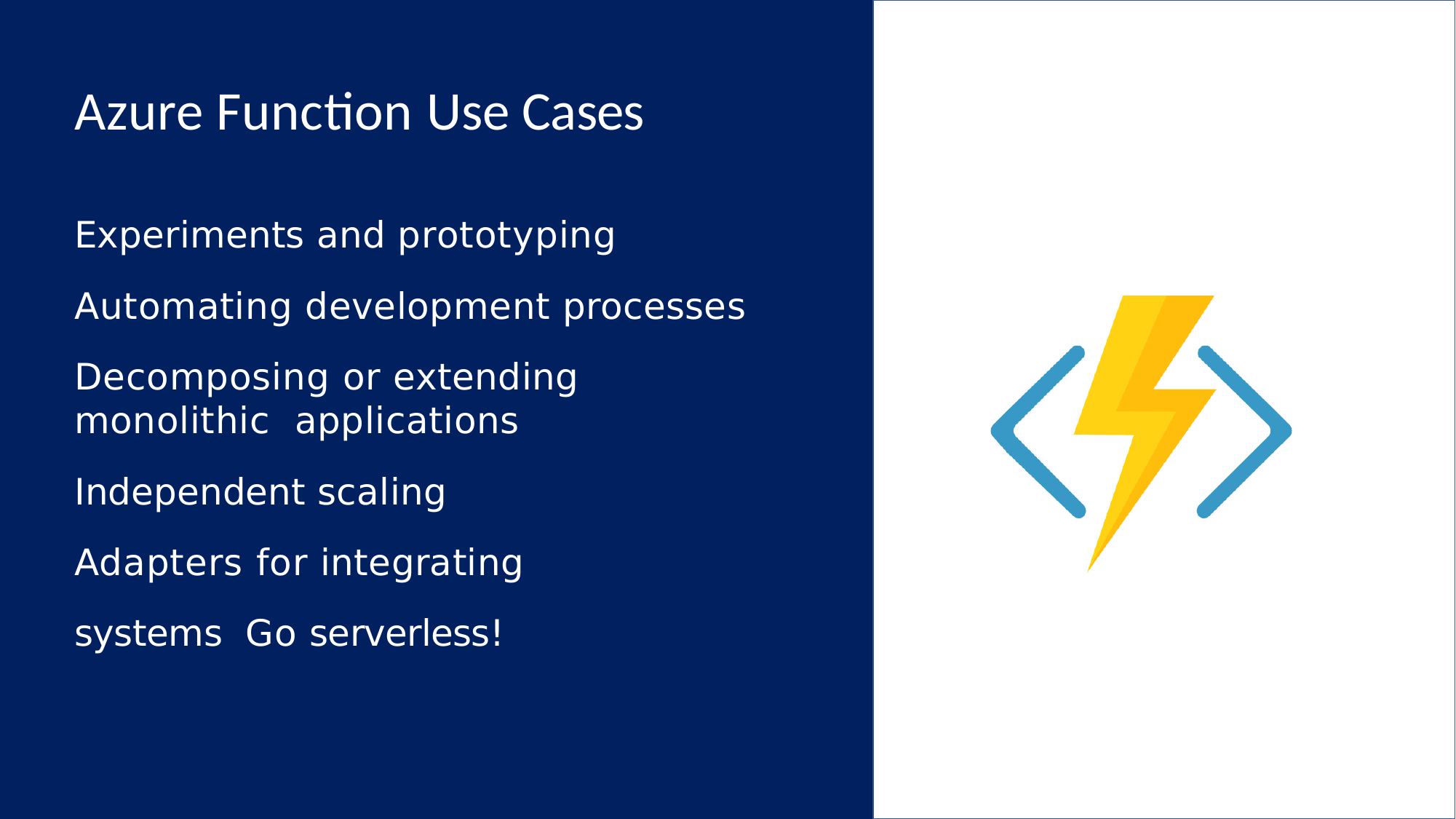

# Azure Function Use Cases
Experiments and prototyping
Automating development processes
Decomposing or extending monolithic  applications
Independent scaling
Adapters for integrating systems  Go serverless!